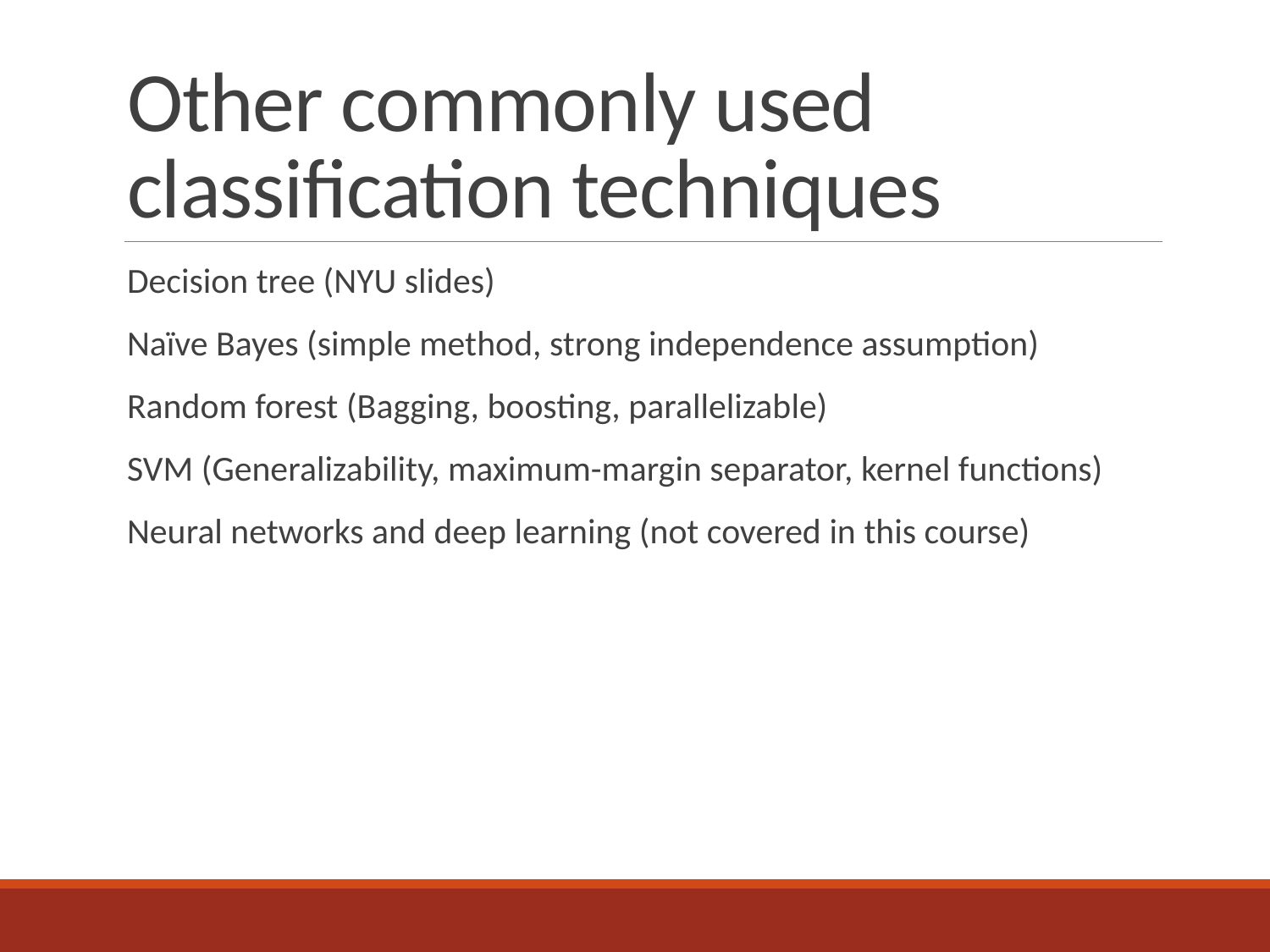

# Other commonly used classification techniques
Decision tree (NYU slides)
Naïve Bayes (simple method, strong independence assumption)
Random forest (Bagging, boosting, parallelizable)
SVM (Generalizability, maximum-margin separator, kernel functions)
Neural networks and deep learning (not covered in this course)